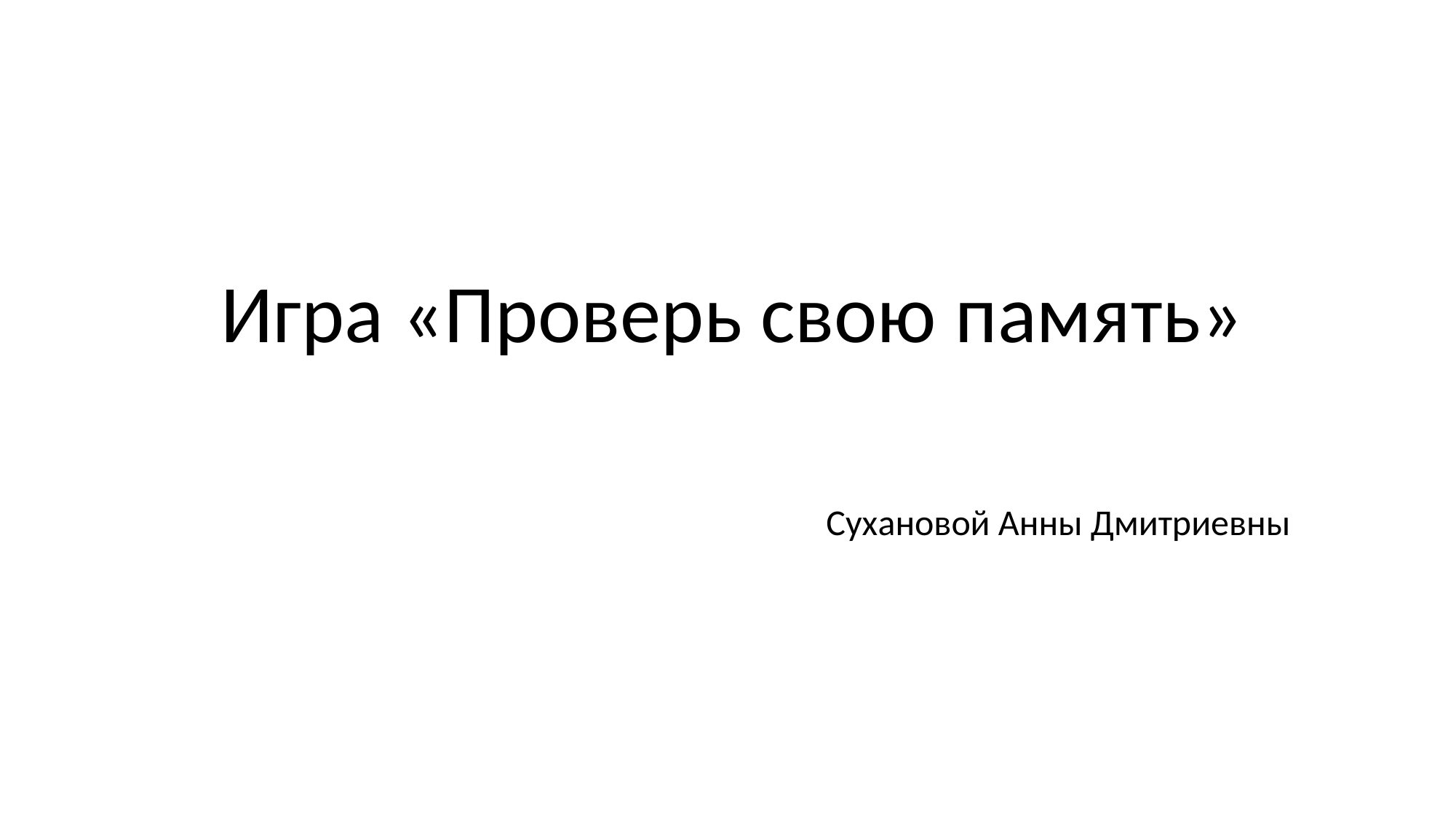

# Игра «Проверь свою память»
Сухановой Анны Дмитриевны